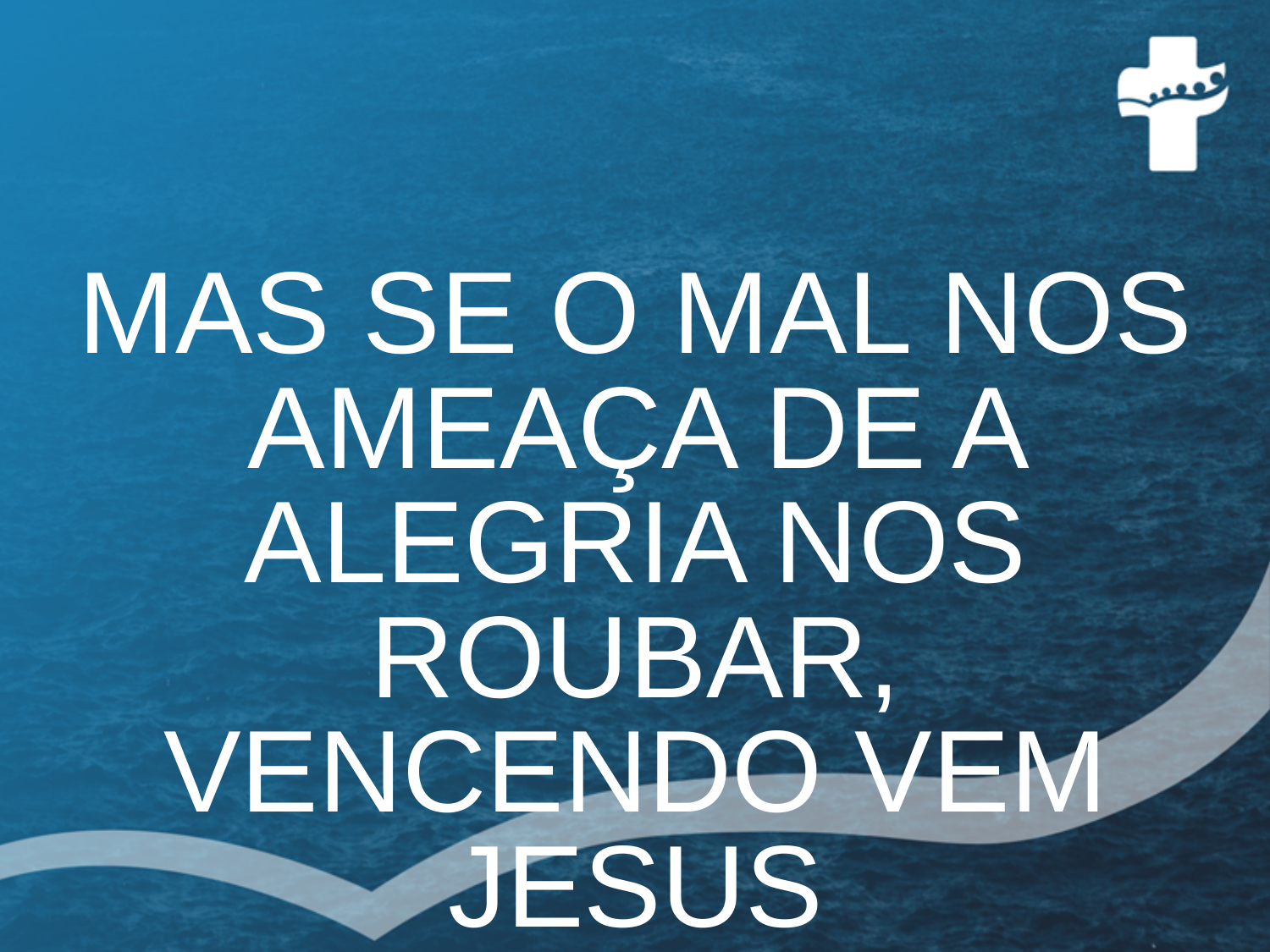

MAS SE O MAL NOS AMEAÇA DE A ALEGRIA NOS ROUBAR,
VENCENDO VEM JESUS